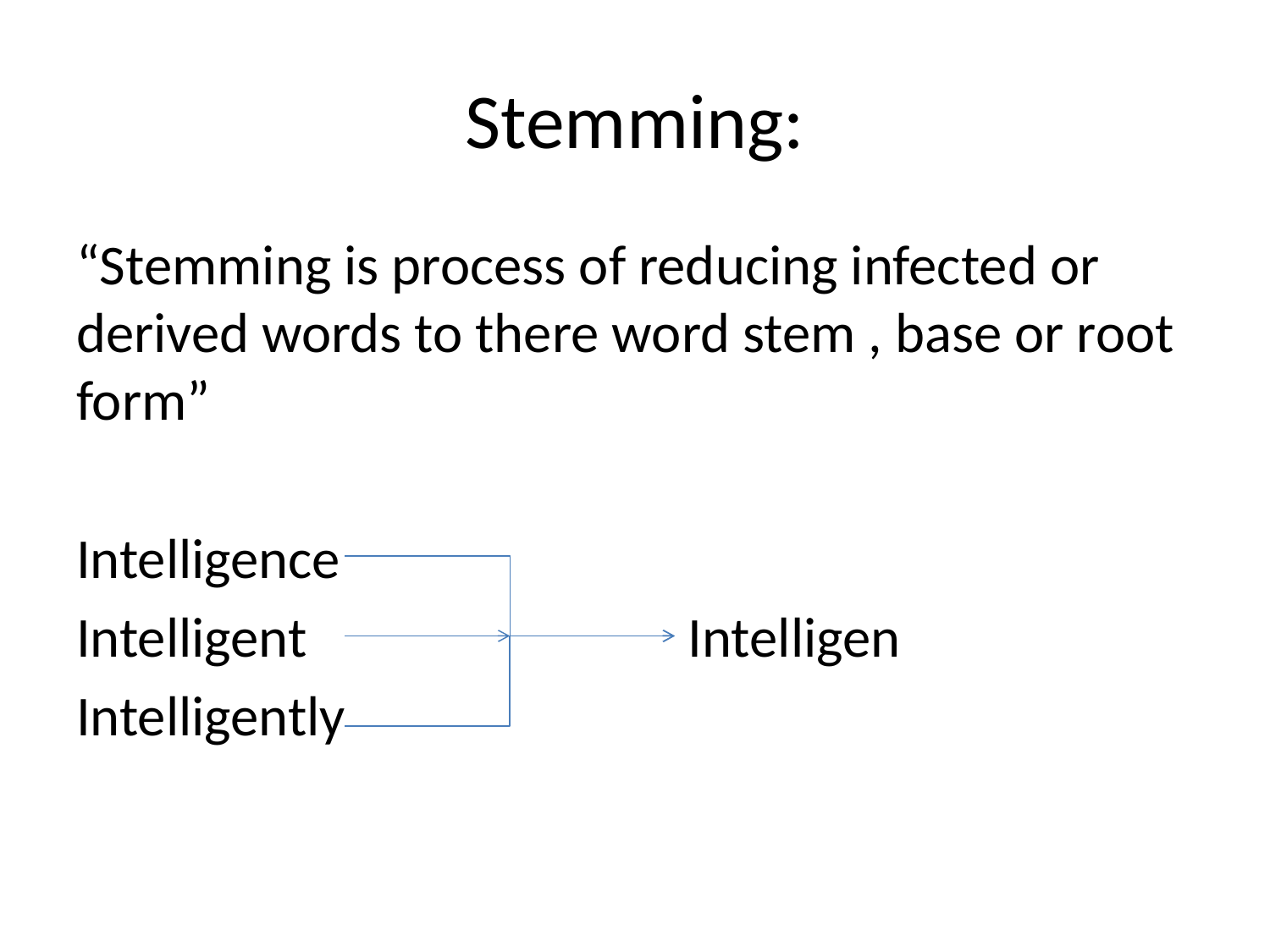

# Stemming:
“Stemming is process of reducing infected or derived words to there word stem , base or root form”

Intelligence
Intelligent                              Intelligen
Intelligently